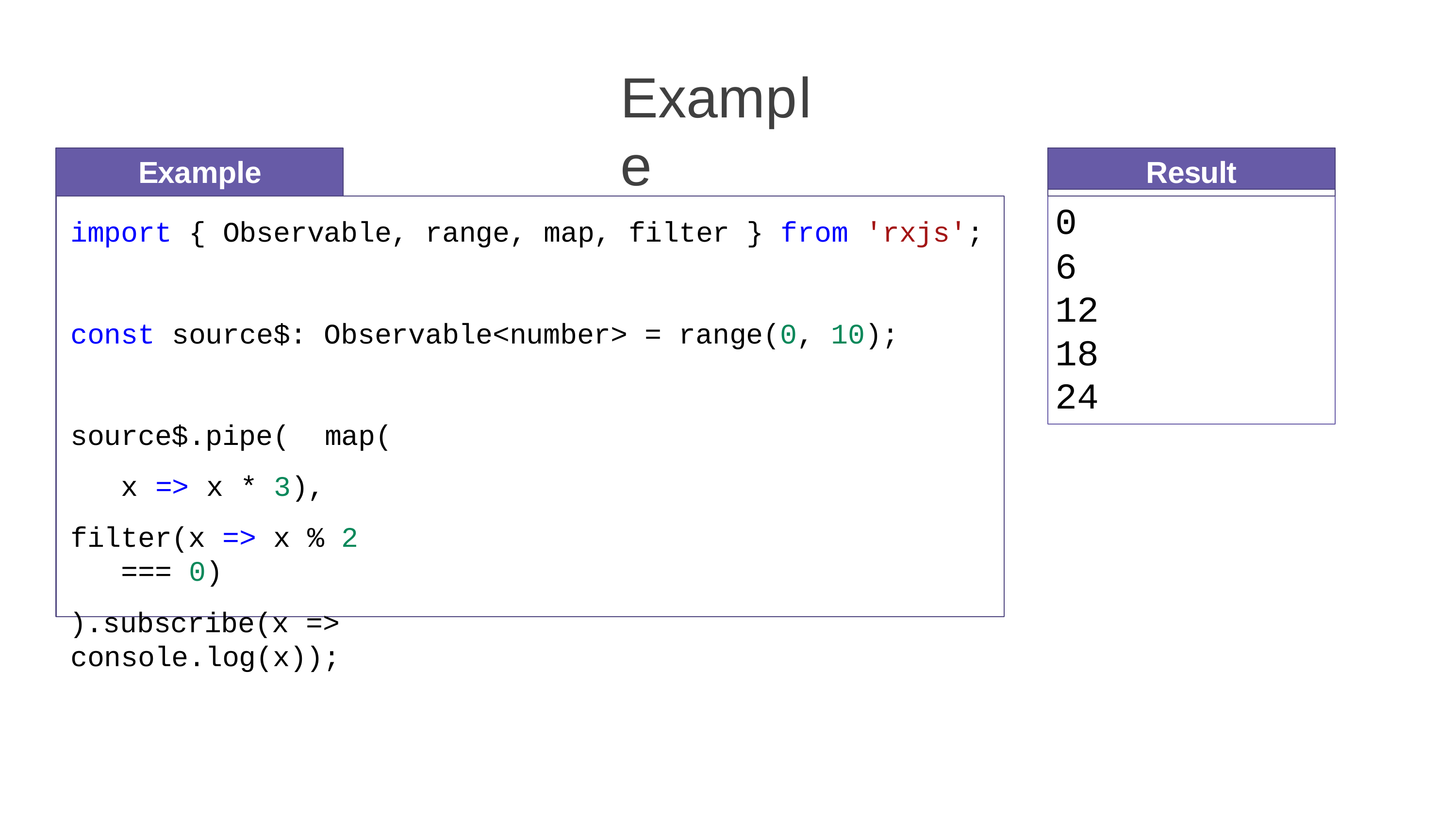

# Example

Result
Example

0
6
12
18
24
import { Observable, range, map, filter } from 'rxjs';
const source$: Observable<number> = range(0, 10);
source$.pipe(  map(x => x * 3),
filter(x => x % 2 === 0)
).subscribe(x => console.log(x));